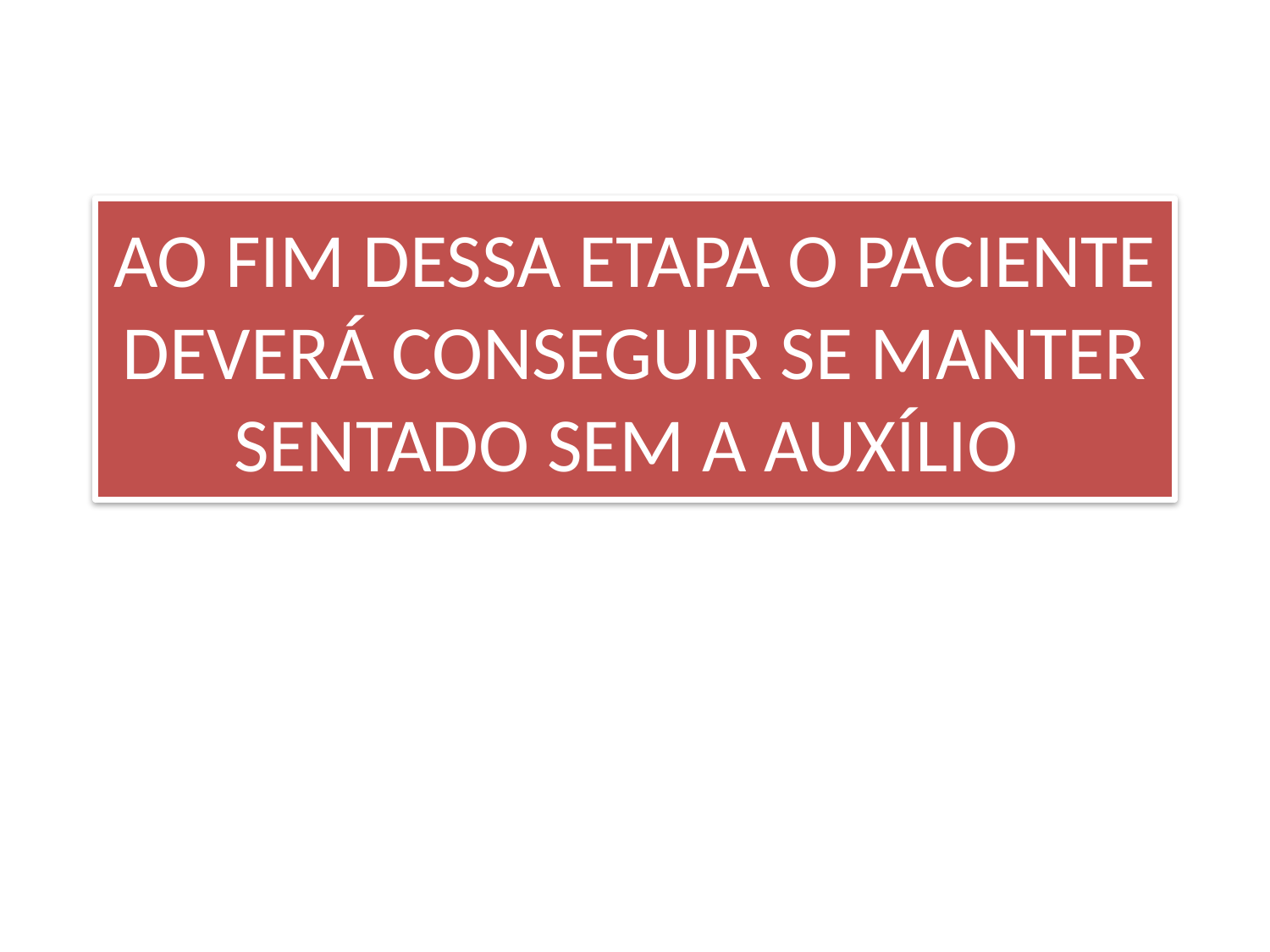

# AO FIM DESSA ETAPA O PACIENTE DEVERÁ CONSEGUIR SE MANTER SENTADO SEM A AUXÍLIO